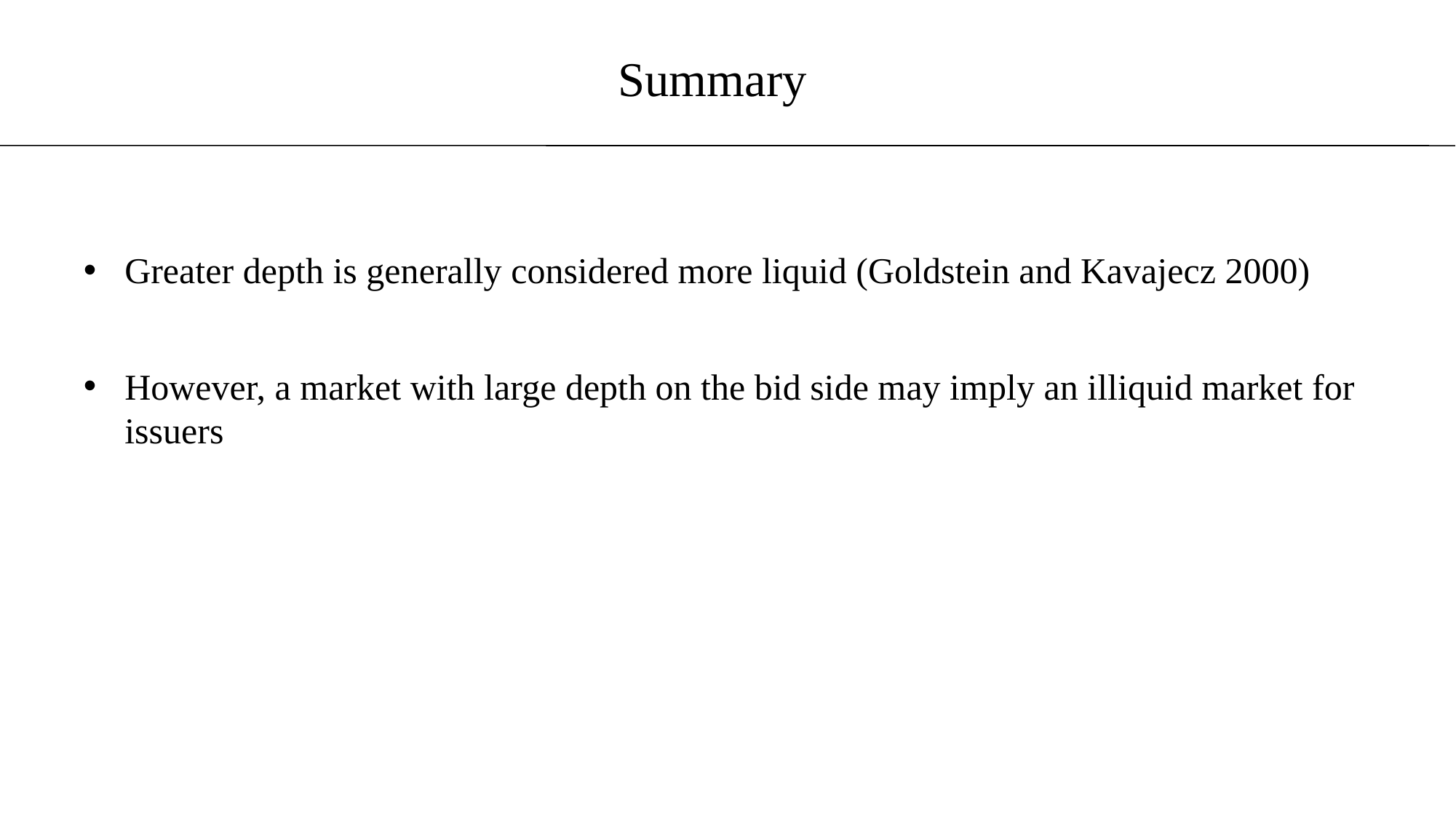

# Summary

Greater depth is generally considered more liquid (Goldstein and Kavajecz 2000)

However, a market with large depth on the bid side may imply an illiquid market for issuers